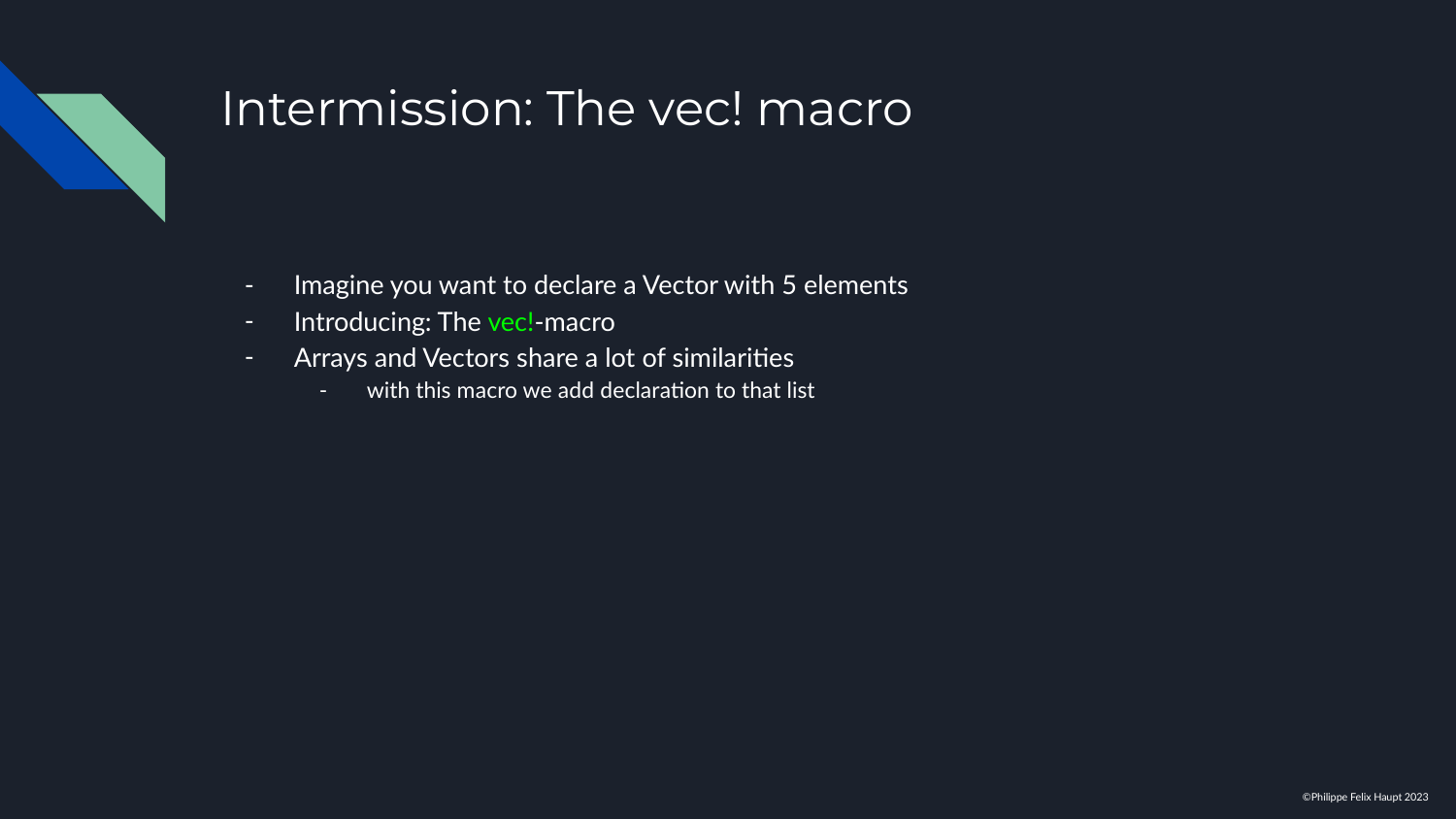

# Intermission: The vec! macro
Imagine you want to declare a Vector with 5 elements
Introducing: The vec!-macro
Arrays and Vectors share a lot of similarities
with this macro we add declaration to that list
©Philippe Felix Haupt 2023